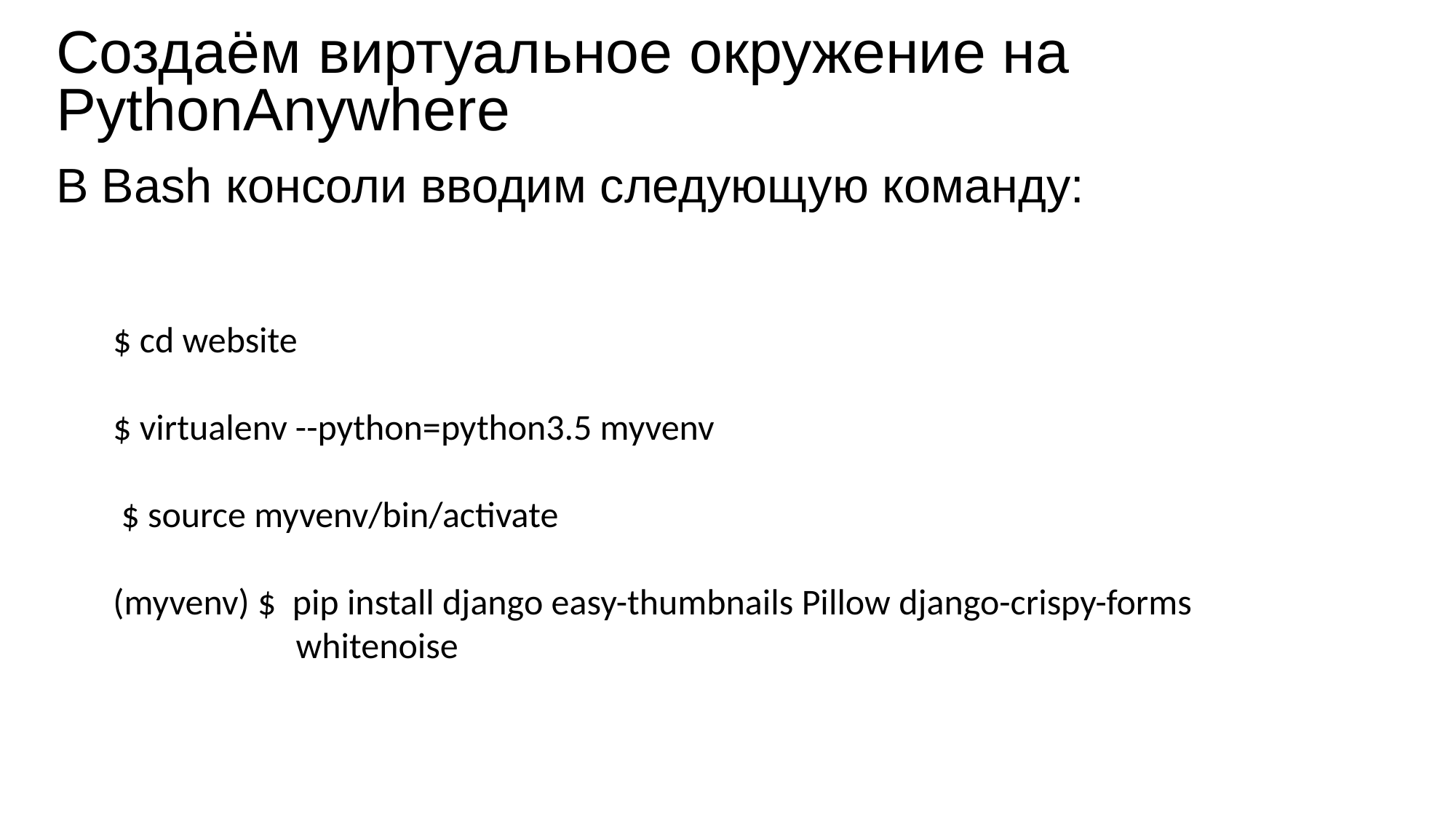

# Создаём виртуальное окружение на PythonAnywhere
В Bash консоли вводим следующую команду:
$ cd website

$ virtualenv --python=python3.5 myvenv

 $ source myvenv/bin/activate

(myvenv) $  pip install django easy-thumbnails Pillow django-crispy-forms
	         whitenoise